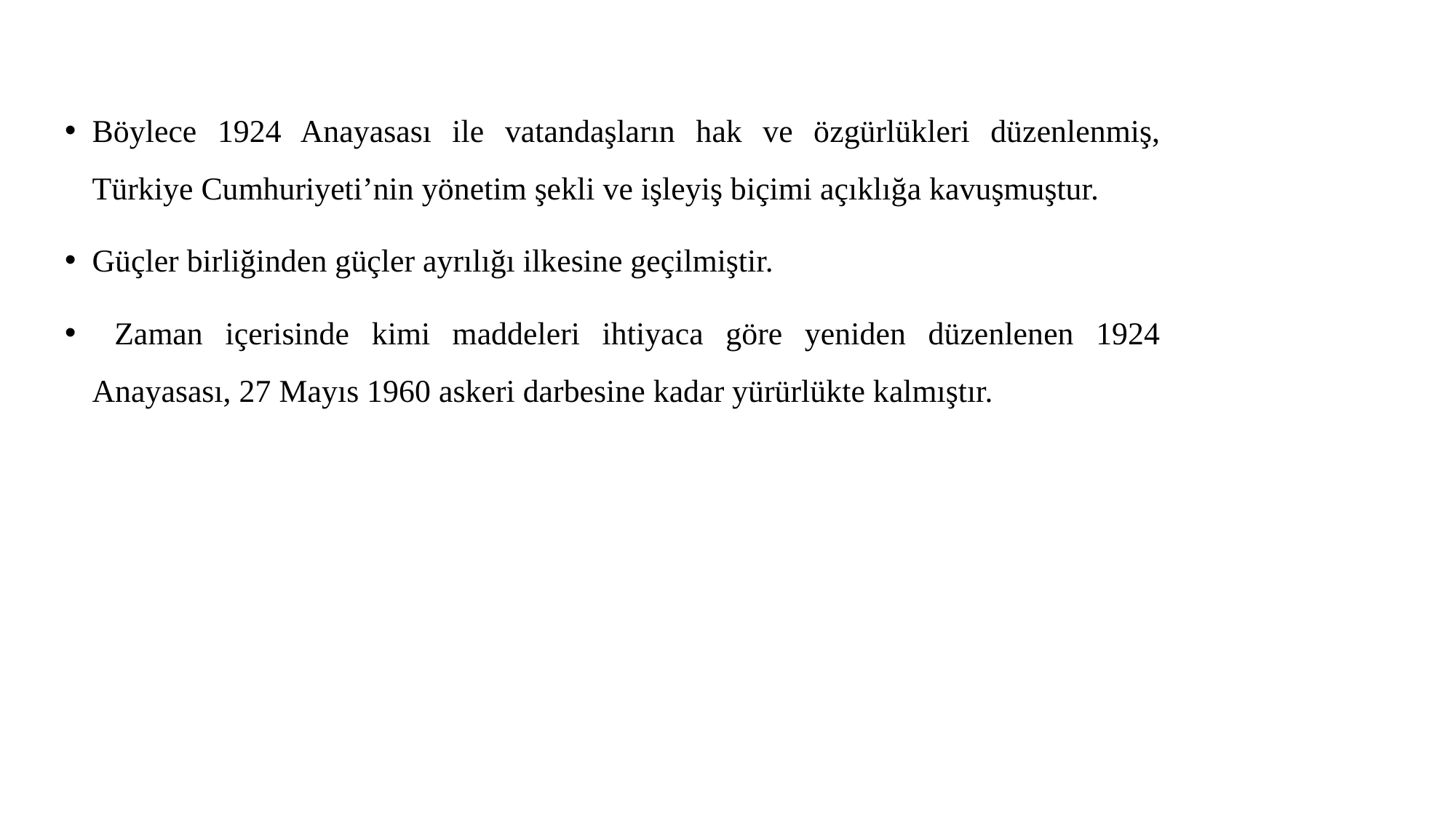

Böylece 1924 Anayasası ile vatandaşların hak ve özgürlükleri düzenlenmiş, Türkiye Cumhuriyeti’nin yönetim şekli ve işleyiş biçimi açıklığa kavuşmuştur.
Güçler birliğinden güçler ayrılığı ilkesine geçilmiştir.
 Zaman içerisinde kimi maddeleri ihtiyaca göre yeniden düzenlenen 1924 Anayasası, 27 Mayıs 1960 askeri darbesine kadar yürürlükte kalmıştır.